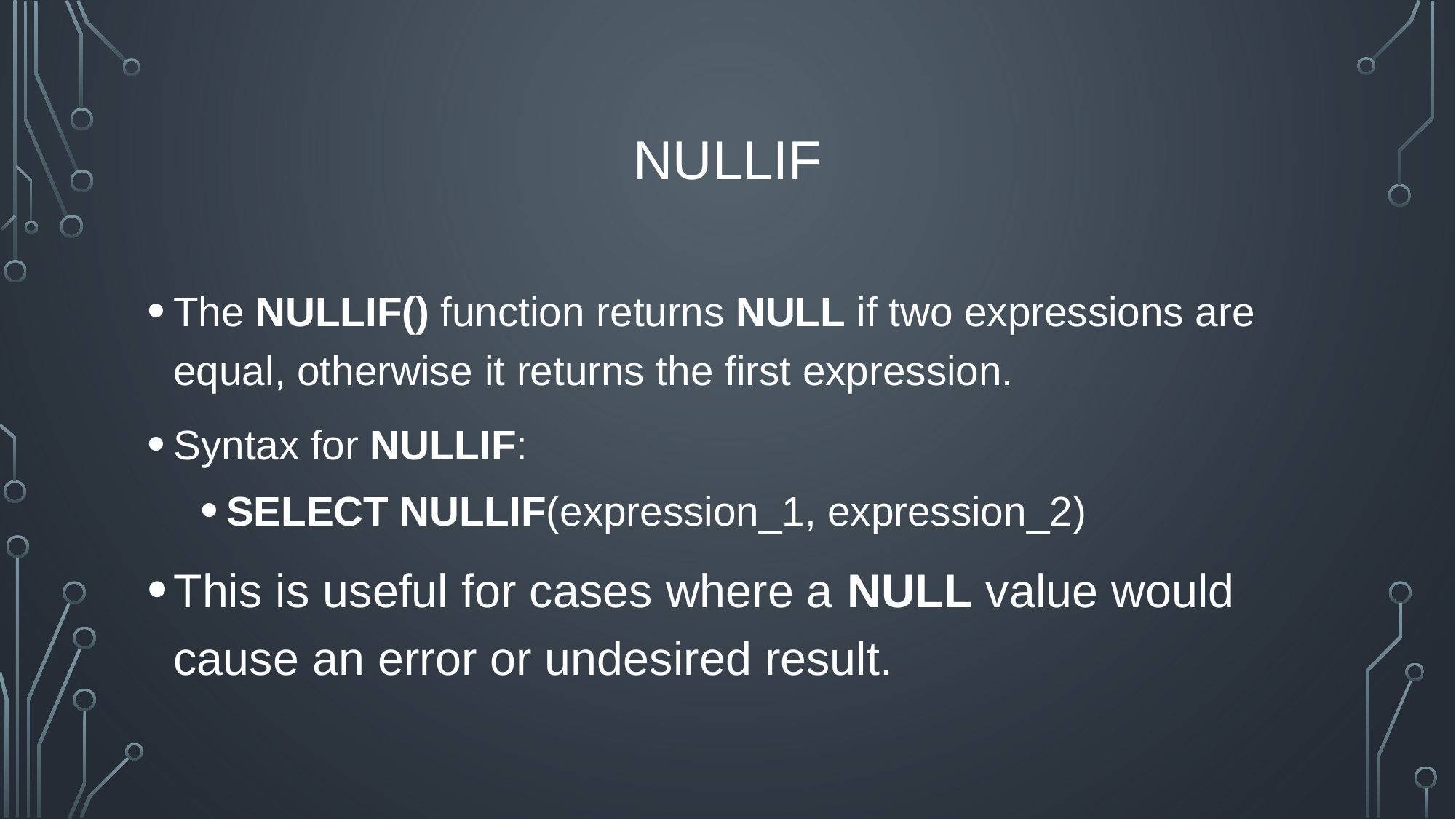

# NULLIF
The NULLIF() function returns NULL if two expressions are equal, otherwise it returns the first expression.
Syntax for NULLIF:
SELECT NULLIF(expression_1, expression_2)
This is useful for cases where a NULL value would cause an error or undesired result.